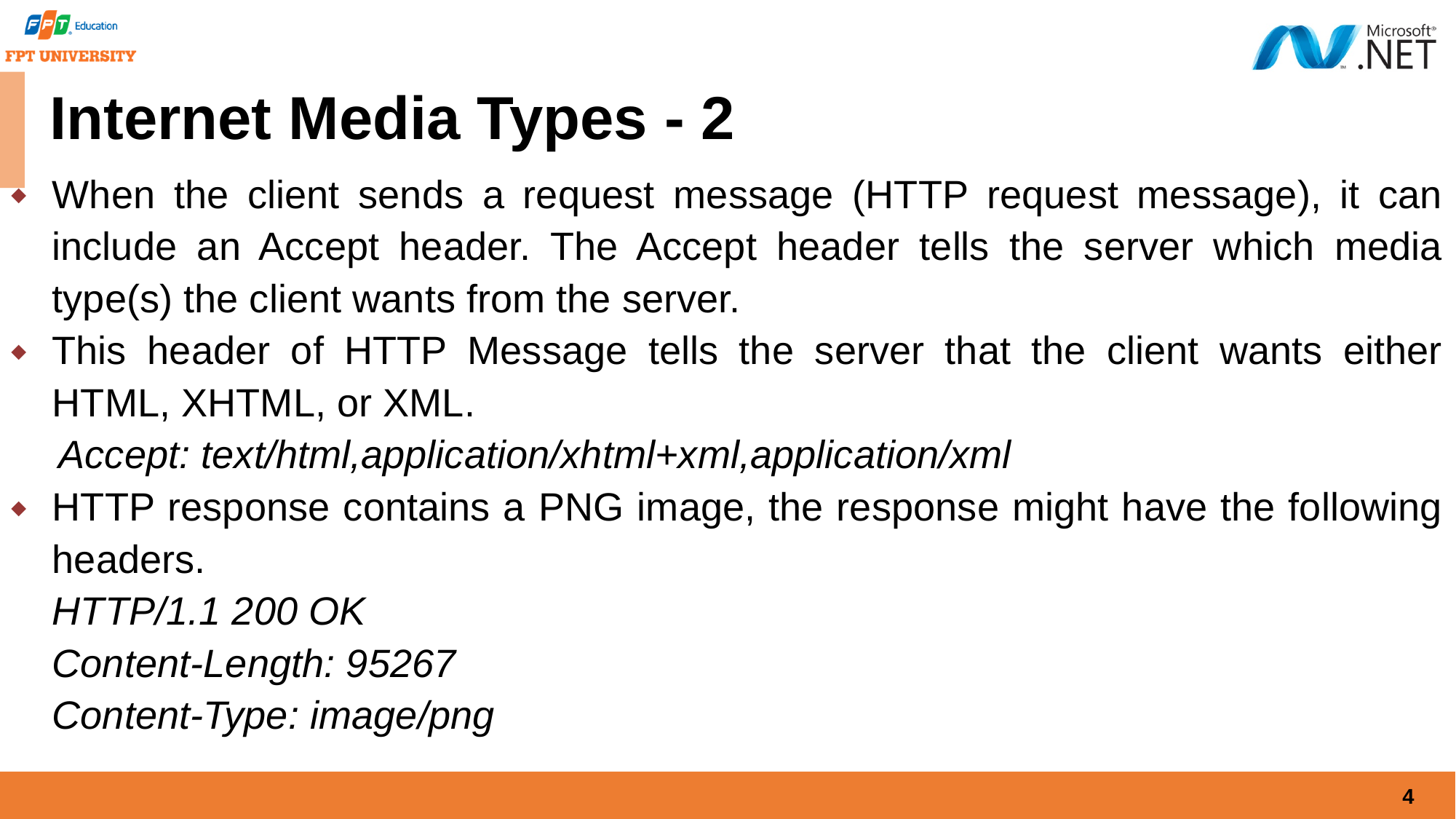

# Internet Media Types - 2
When the client sends a request message (HTTP request message), it can include an Accept header. The Accept header tells the server which media type(s) the client wants from the server.
This header of HTTP Message tells the server that the client wants either HTML, XHTML, or XML.
Accept: text/html,application/xhtml+xml,application/xml
HTTP response contains a PNG image, the response might have the following headers.
HTTP/1.1 200 OK
Content-Length: 95267
Content-Type: image/png
4